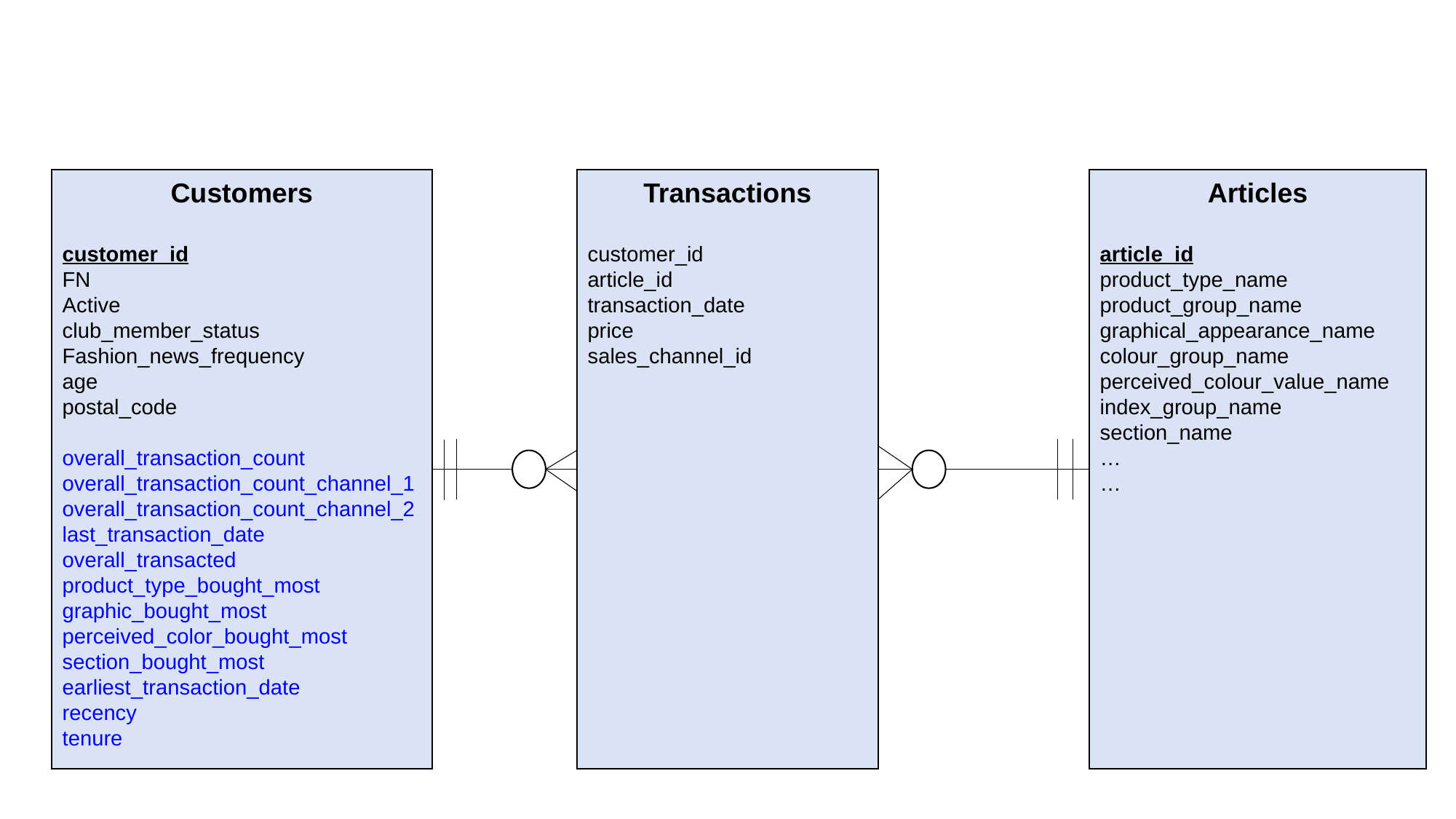

Customers

customer_id
FN
Active
club_member_status
Fashion_news_frequency
age
postal_code

overall_transaction_count
overall_transaction_count_channel_1
overall_transaction_count_channel_2
last_transaction_date
overall_transacted
product_type_bought_most
graphic_bought_most
perceived_color_bought_most
section_bought_most
earliest_transaction_date
recency
tenure

Transactions

customer_id
article_id
transaction_date
price
sales_channel_id

Articles

article_id
product_type_name
product_group_name
graphical_appearance_name
colour_group_name
perceived_colour_value_name
index_group_name
section_name
…
…